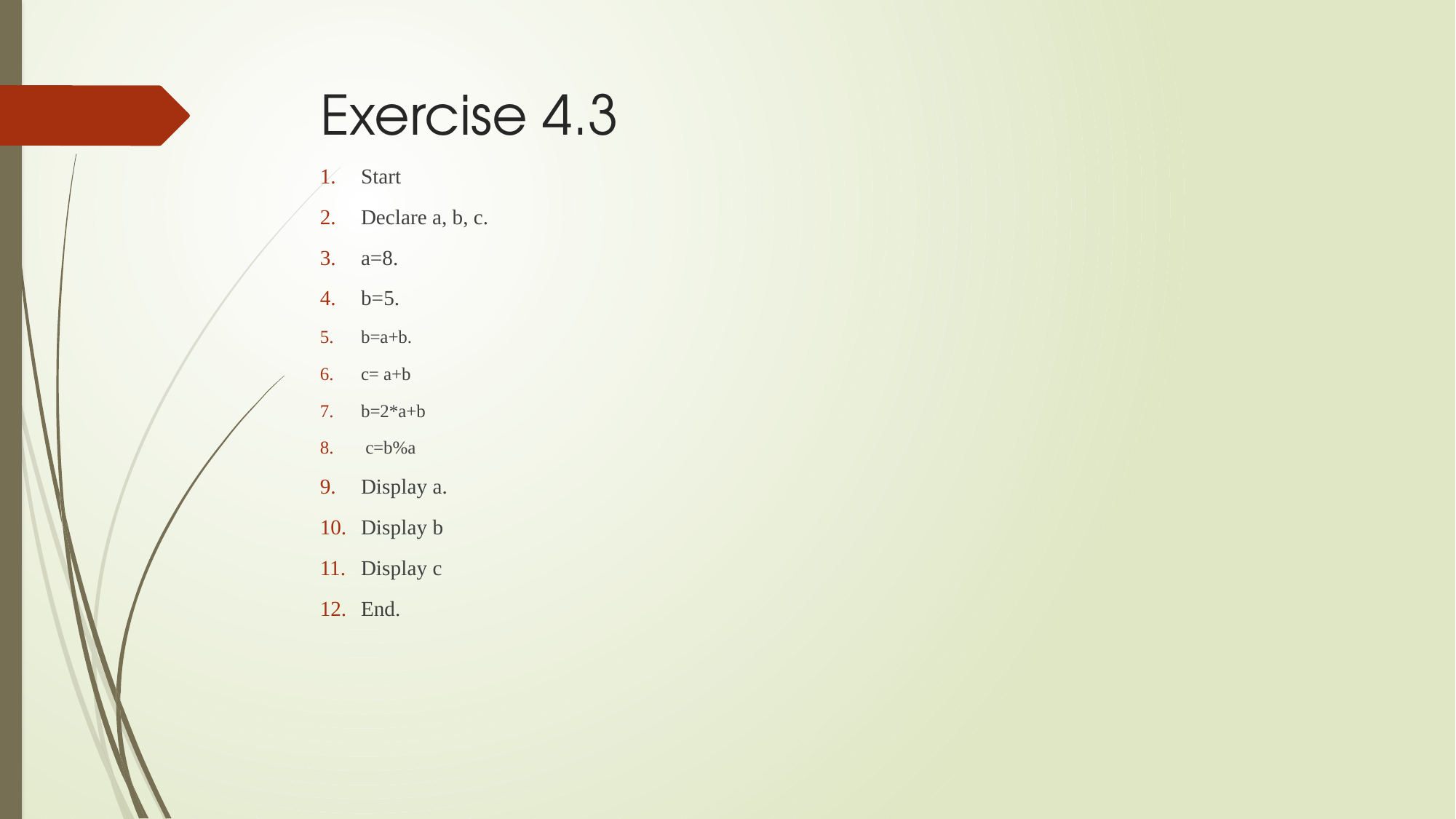

# Exercise 4.3
Start
Declare a, b, c.
a=8.
b=5.
b=a+b.
c= a+b
b=2*a+b
 c=b%a
Display a.
Display b
Display c
End.